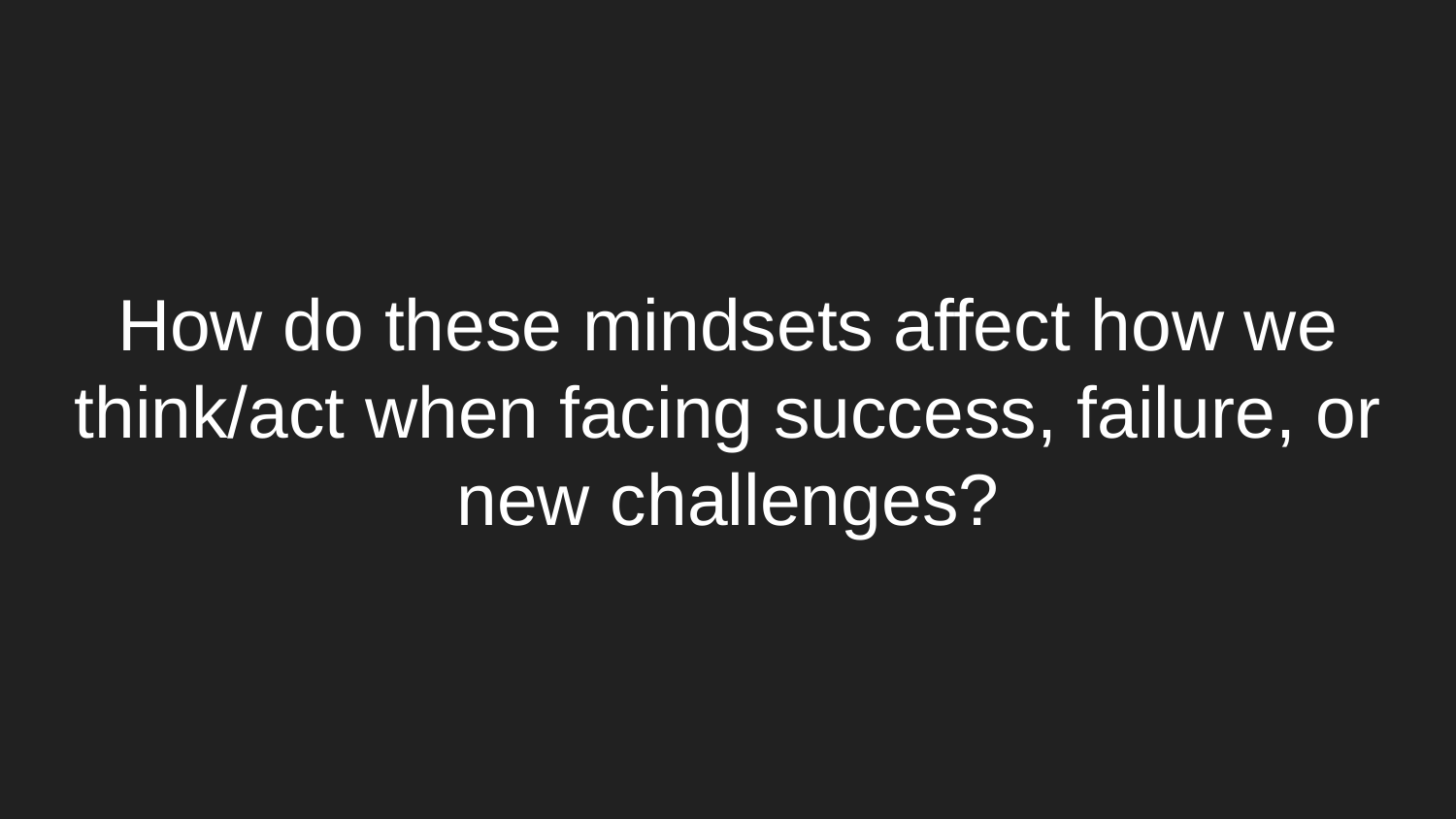

# How do these mindsets affect how we think/act when facing success, failure, or new challenges?